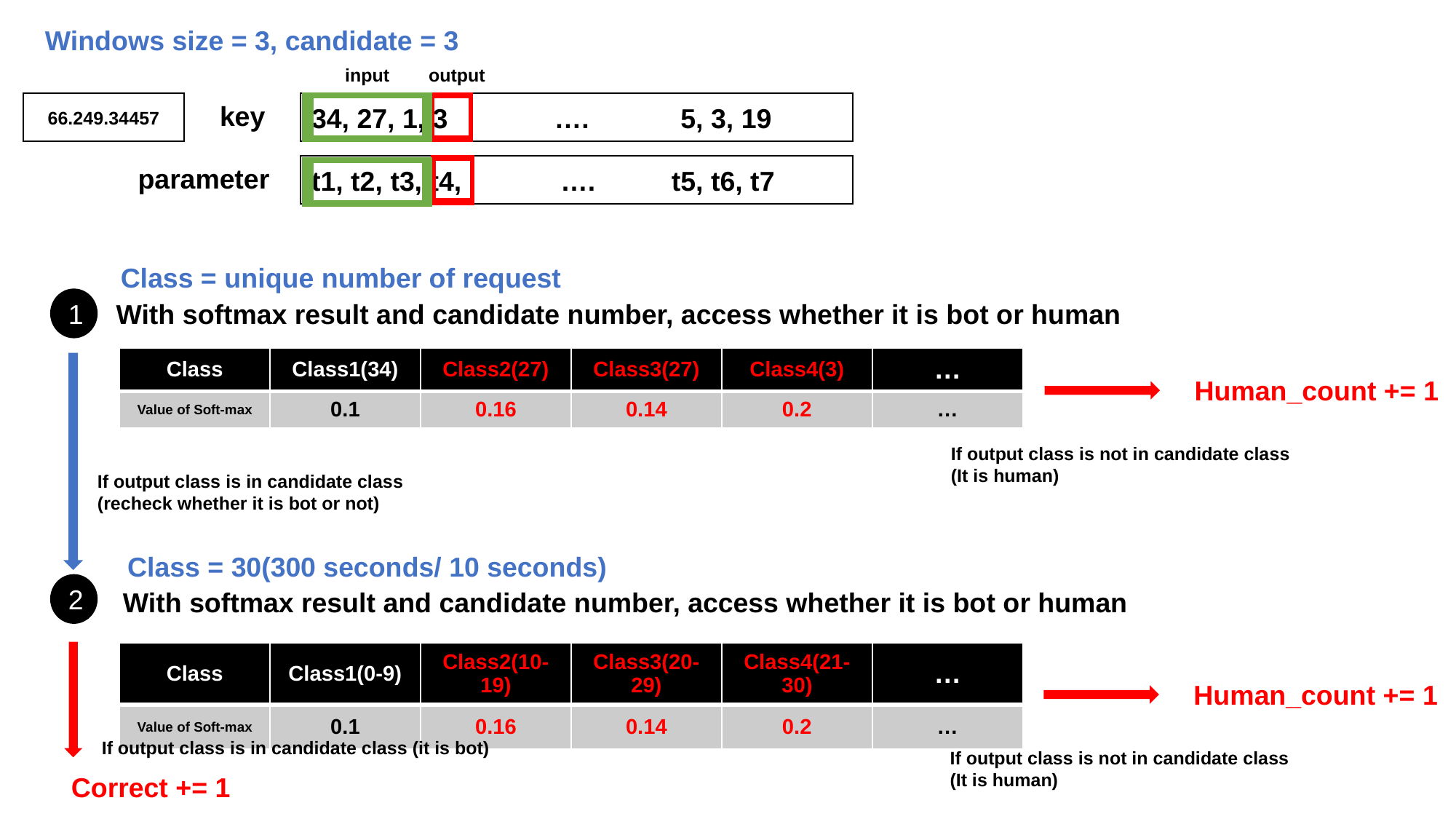

Windows size = 3, candidate = 3
input
output
key

66.249.34457
34, 27, 1, 3              ….            5, 3, 19
parameter
t1, t2, t3, t4,             ….          t5, t6, t7

Class = unique number of request
1
With softmax result and candidate number, access whether it is bot or human

| Class | Class1(34) | Class2(27) | Class3(27) | Class4(3) | … |
| --- | --- | --- | --- | --- | --- |
| Value of Soft-max | 0.1 | 0.16 | 0.14 | 0.2 | … |

Human_count += 1
If output class is not in candidate class
(It is human)
If output class is in candidate class
(recheck whether it is bot or not)
Class = 30(300 seconds/ 10 seconds)
2
With softmax result and candidate number, access whether it is bot or human

| Class | Class1(0-9) | Class2(10-19) | Class3(20-29) | Class4(21-30) | … |
| --- | --- | --- | --- | --- | --- |
| Value of Soft-max | 0.1 | 0.16 | 0.14 | 0.2 | … |
Human_count += 1
If output class is in candidate class (it is bot)
If output class is not in candidate class
(It is human)
Correct += 1